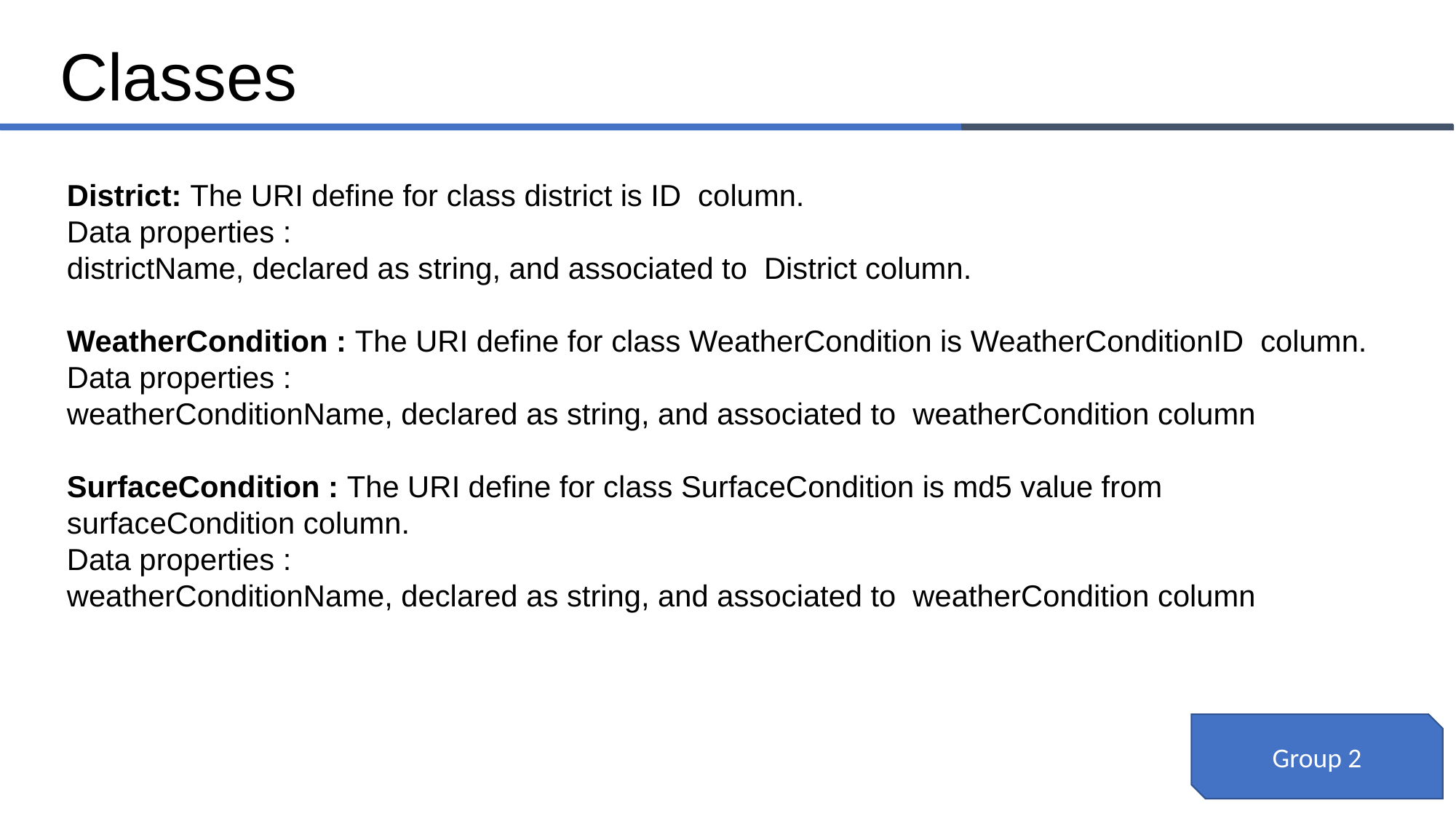

Classes
District: The URI define for class district is ID  column.
Data properties :
districtName, declared as string, and associated to  District column.

WeatherCondition : The URI define for class WeatherCondition is WeatherConditionID  column.
Data properties :
weatherConditionName, declared as string, and associated to  weatherCondition column

SurfaceCondition : The URI define for class SurfaceCondition is md5 value from surfaceCondition column.
Data properties :
weatherConditionName, declared as string, and associated to  weatherCondition column